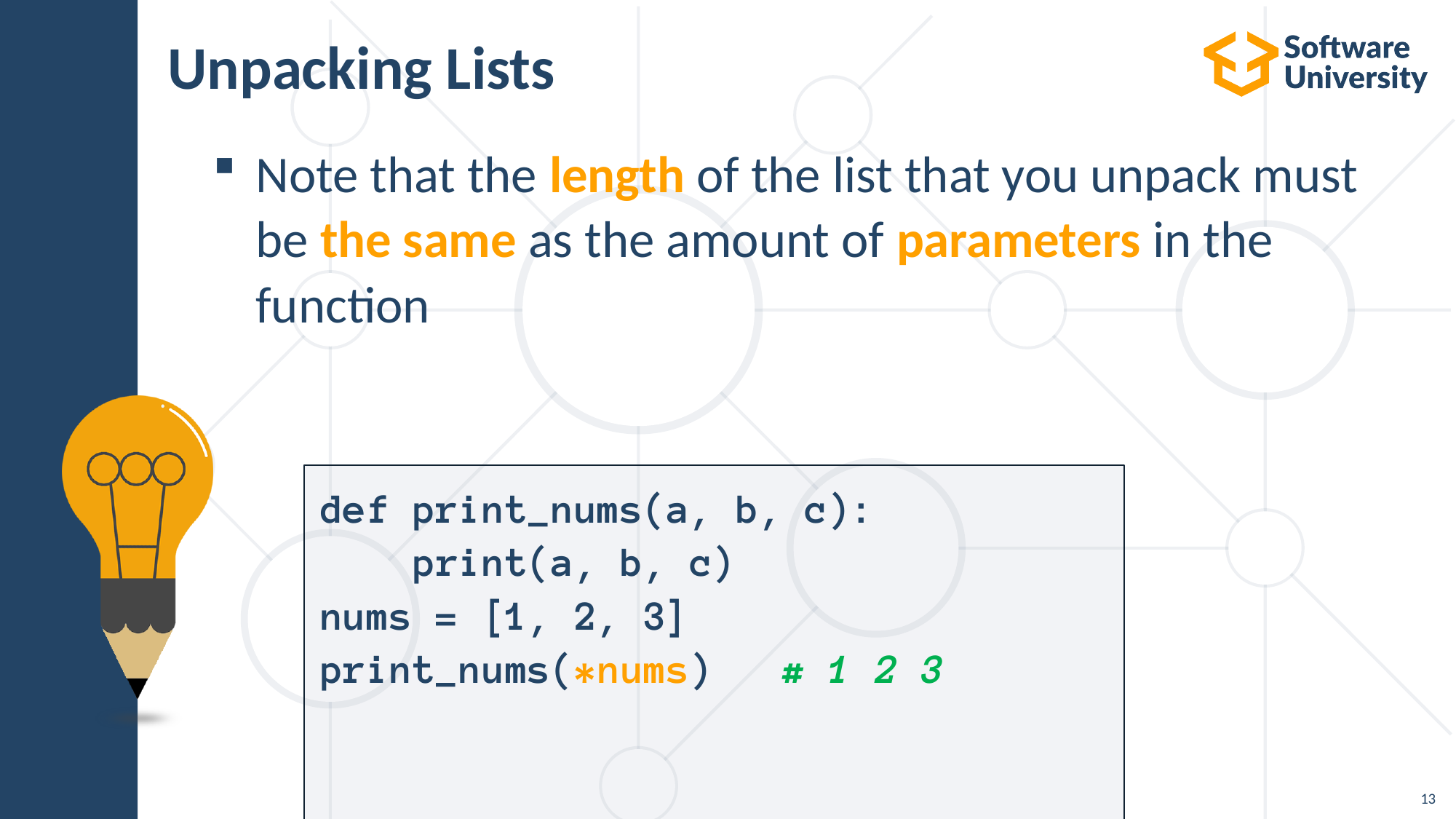

# Unpacking Lists
Note that the length of the list that you unpack must be the same as the amount of parameters in the
function
def print_nums(a, b, c):
    print(a, b, c)
nums = [1, 2, 3]
print_nums(*nums)   # 1 2 3
13